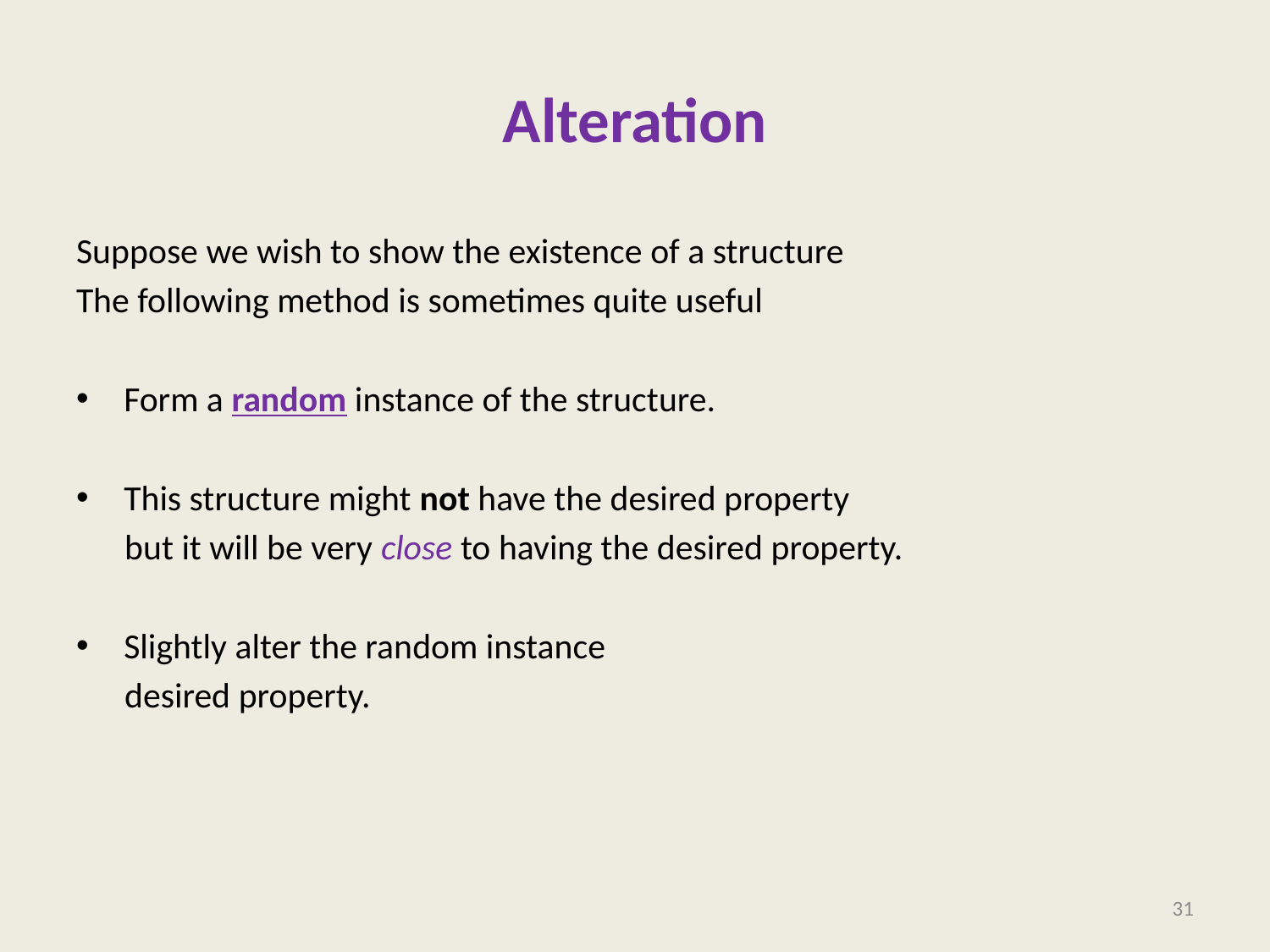

# Alteration

Suppose we wish to show the existence of a structure with desired properties.
The following method is sometimes quite useful

Form a random instance of the structure.

This structure might not have the desired property
      but it will be very close to having the desired property.

Slightly alter the random instance and the resulting structure will have the
      desired property.

31